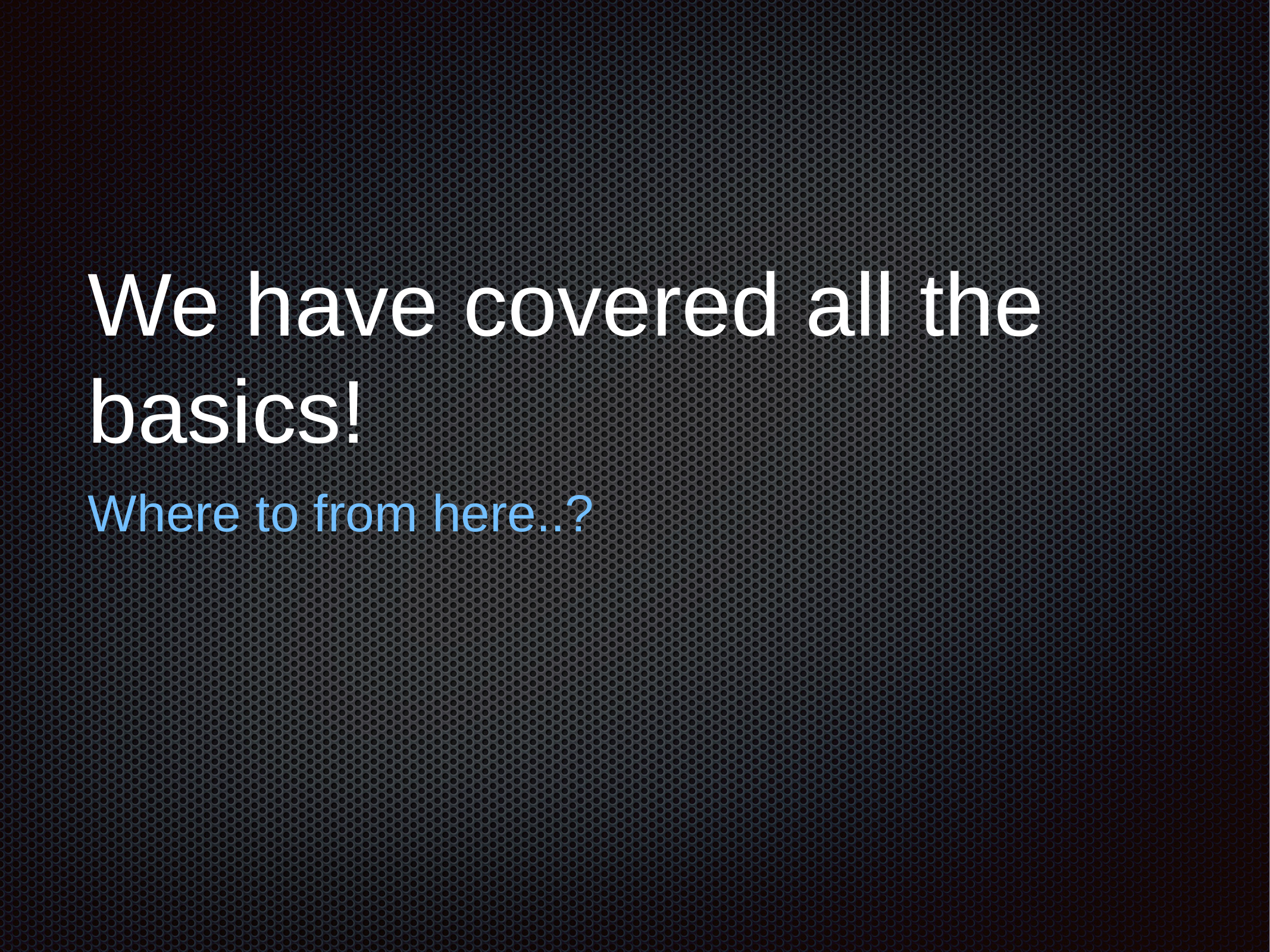

# We have covered all the basics!
Where to from here..?